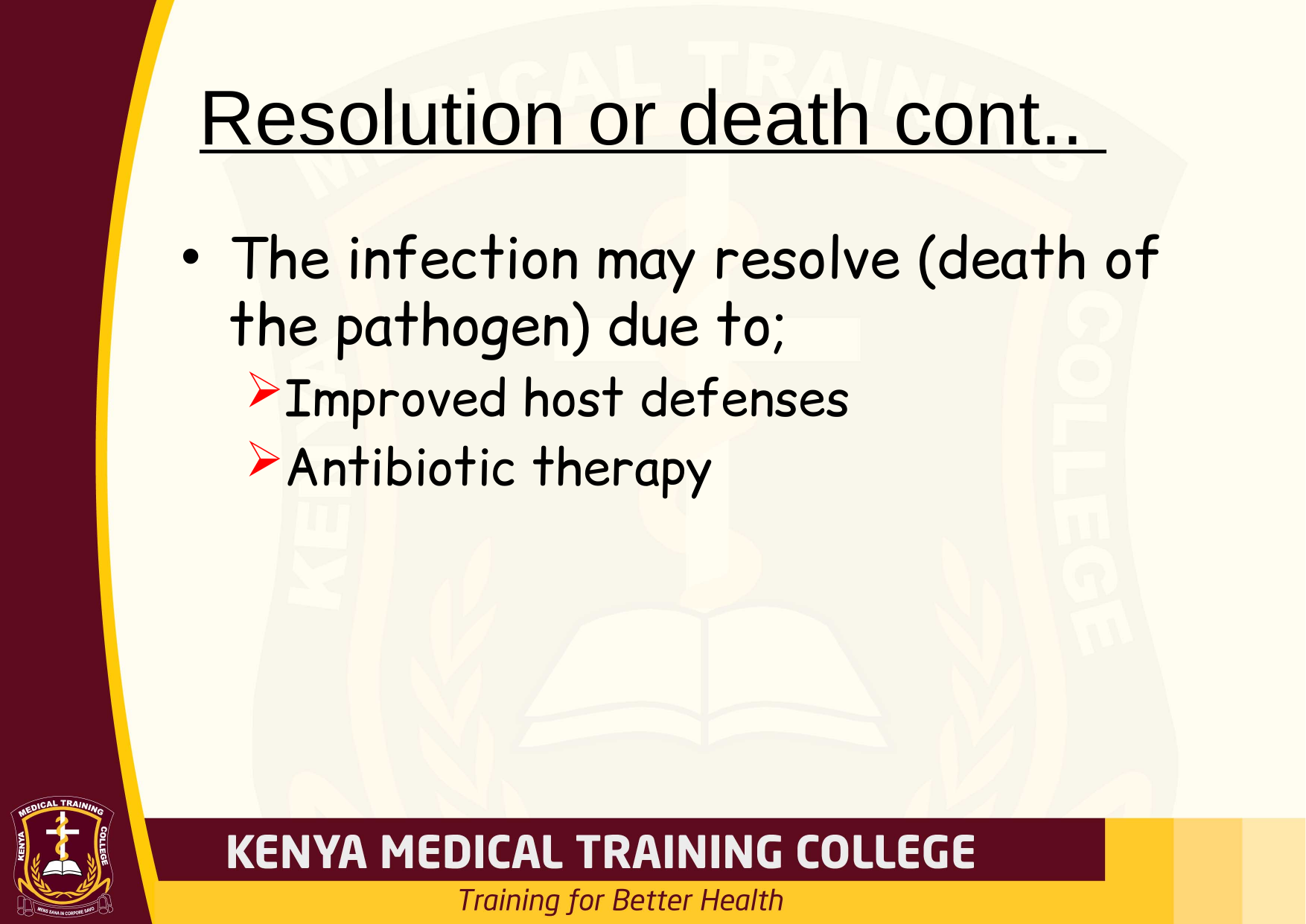

# Resolution or death cont..
The infection may resolve (death of the pathogen) due to;
Improved host defenses
Antibiotic therapy